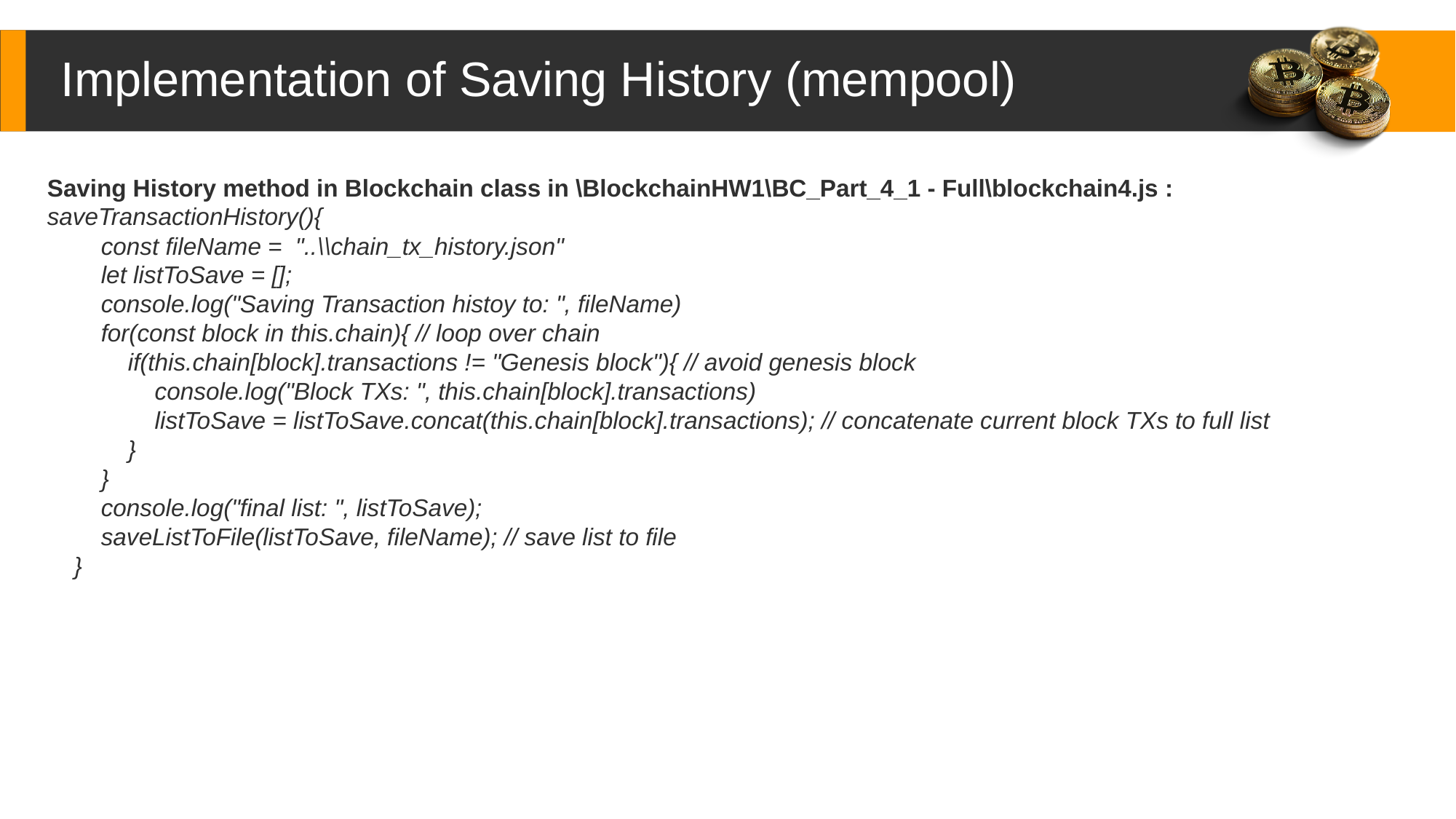

Implementation of Saving History (mempool)
Saving History method in Blockchain class in \BlockchainHW1\BC_Part_4_1 - Full\blockchain4.js :
saveTransactionHistory(){
        const fileName =  "..\\chain_tx_history.json"
        let listToSave = [];
        console.log("Saving Transaction histoy to: ", fileName)
        for(const block in this.chain){ // loop over chain
            if(this.chain[block].transactions != "Genesis block"){ // avoid genesis block
                console.log("Block TXs: ", this.chain[block].transactions)
                listToSave = listToSave.concat(this.chain[block].transactions); // concatenate current block TXs to full list
            }
        }
        console.log("final list: ", listToSave);
        saveListToFile(listToSave, fileName); // save list to file
    }

Content  Here